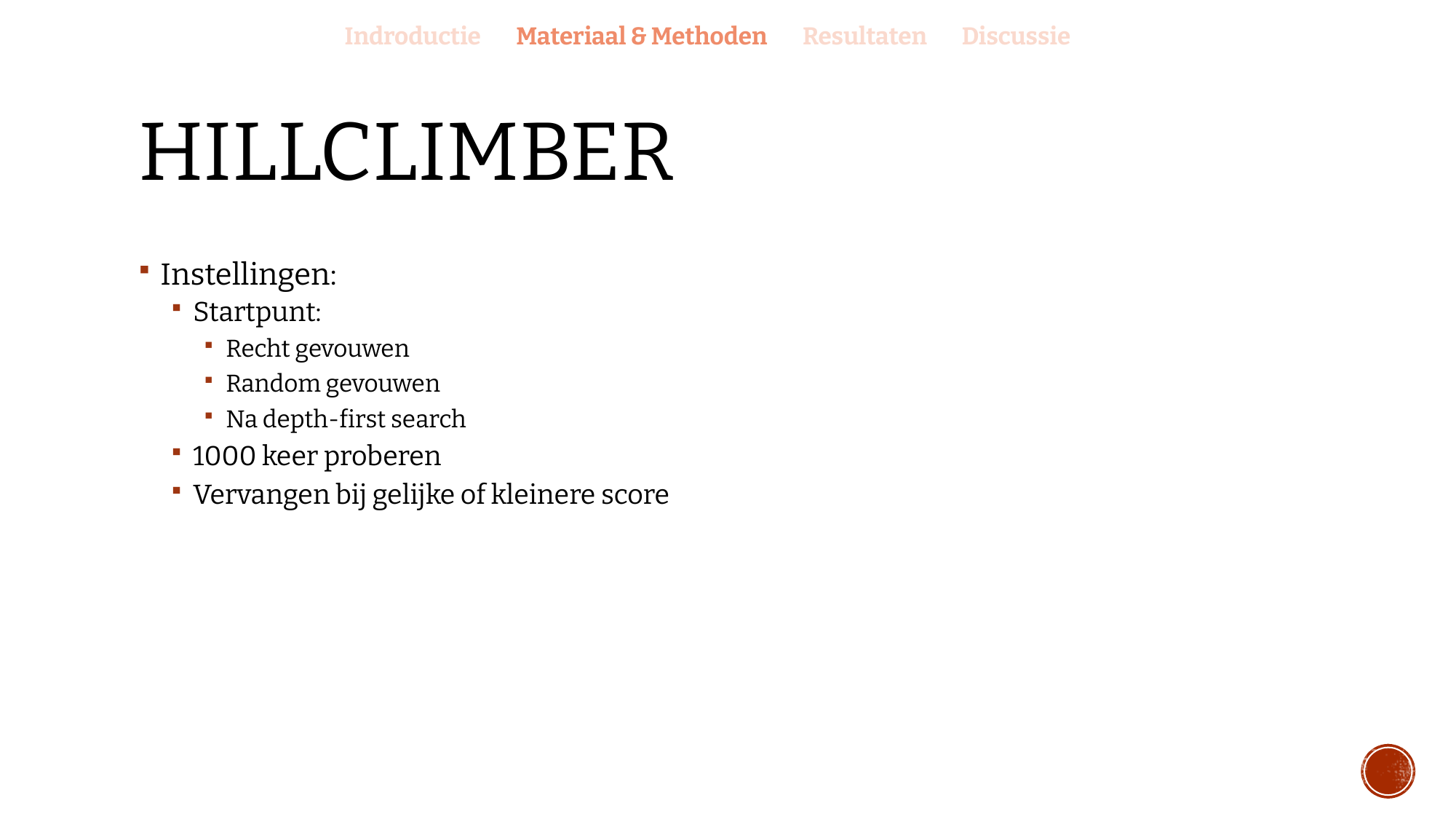

Indroductie        Materiaal & Methoden        Resultaten        Discussie
# Hillclimber
Instellingen:
Startpunt:
Recht gevouwen
Random gevouwen
Na depth-first search
1000 keer proberen
Vervangen bij gelijke of kleinere score